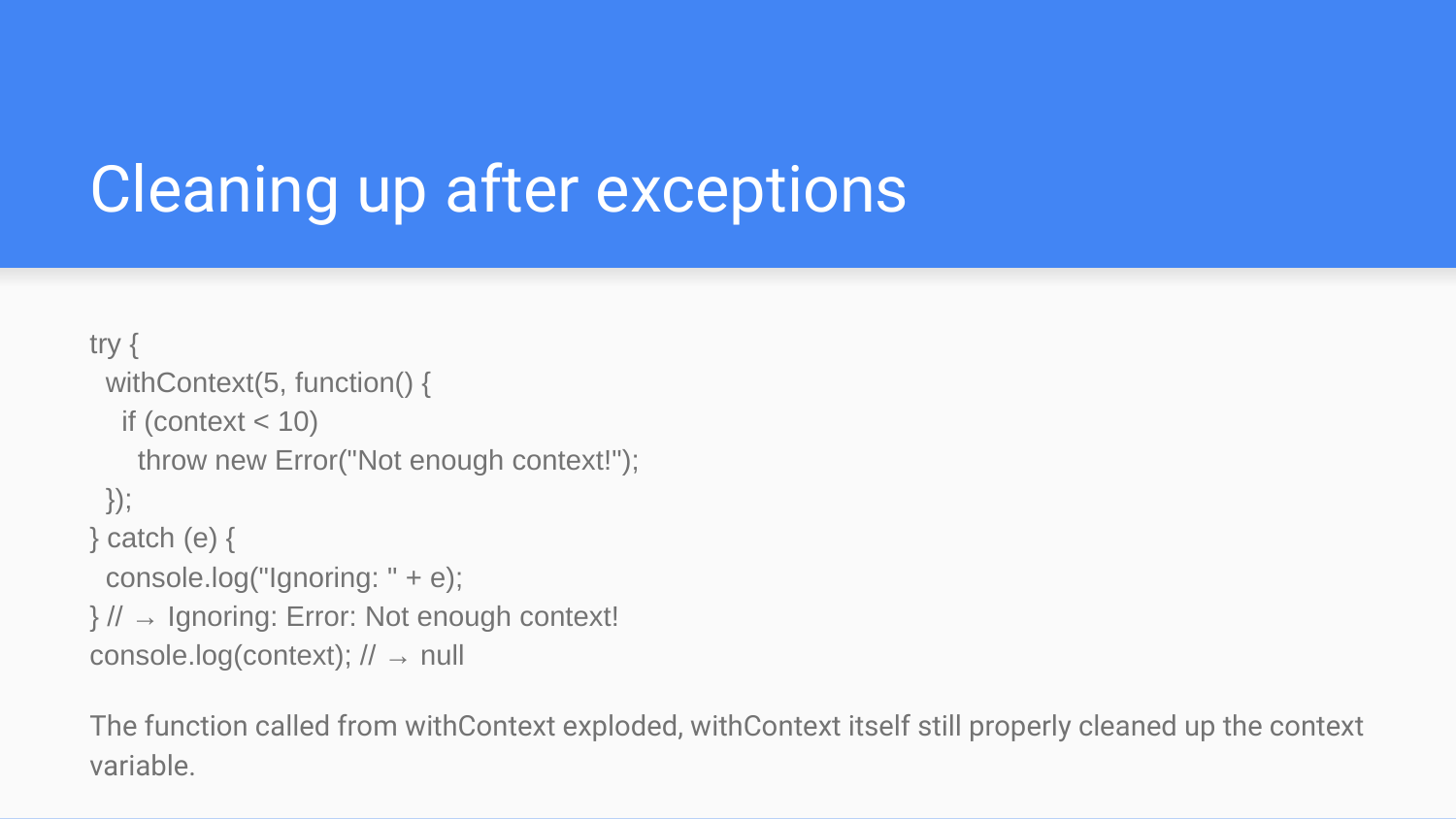

# Cleaning up after exceptions
try {
  withContext(5, function() {
    if (context < 10)
      throw new Error("Not enough context!");
  });
} catch (e) {
  console.log("Ignoring: " + e);
} // → Ignoring: Error: Not enough context!
console.log(context); // → null
The function called from withContext exploded, withContext itself still properly cleaned up the context variable.